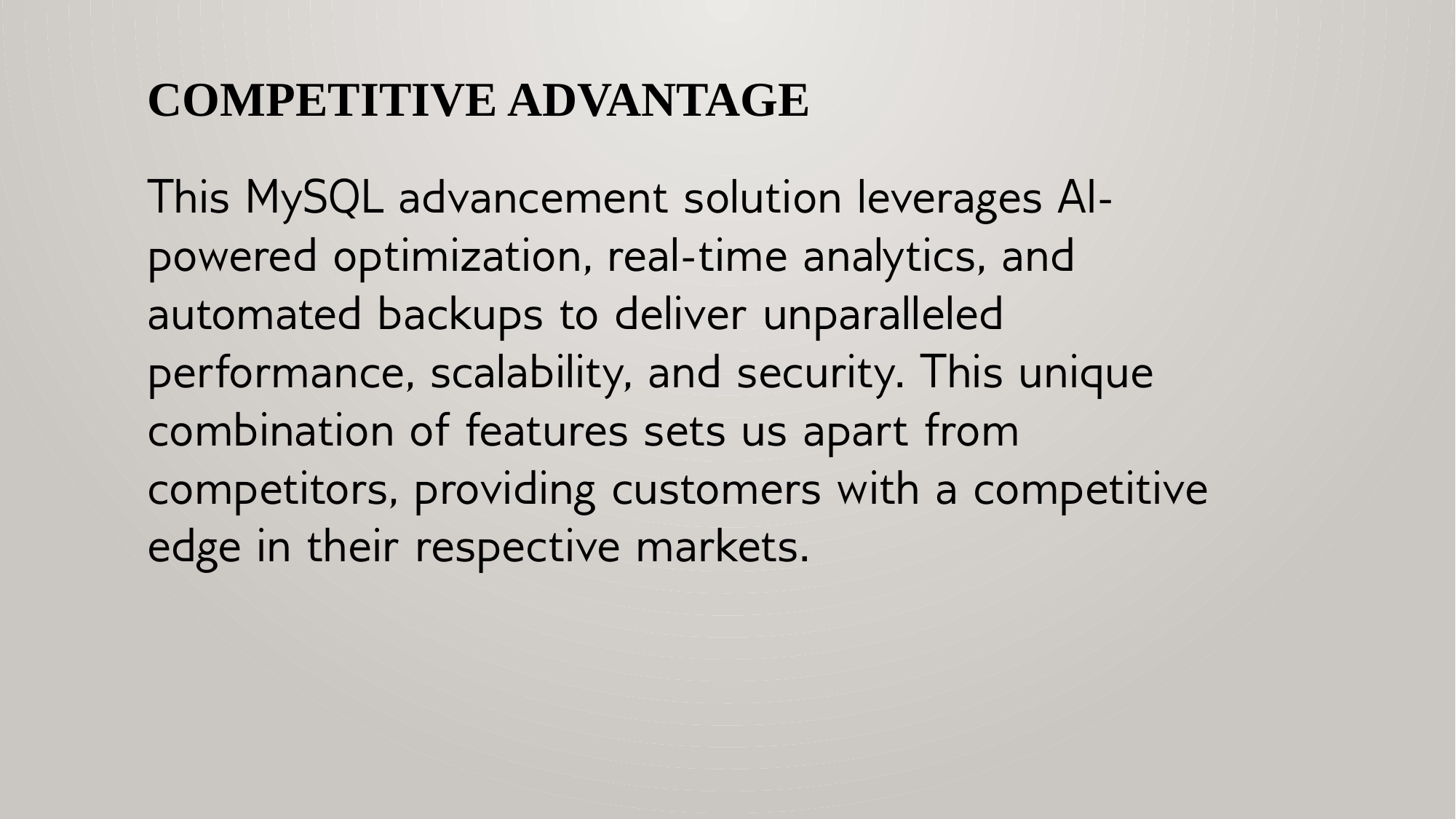

COMPETITIVE ADVANTAGE
This MySQL advancement solution leverages AI-powered optimization, real-time analytics, and automated backups to deliver unparalleled performance, scalability, and security. This unique combination of features sets us apart from competitors, providing customers with a competitive edge in their respective markets.